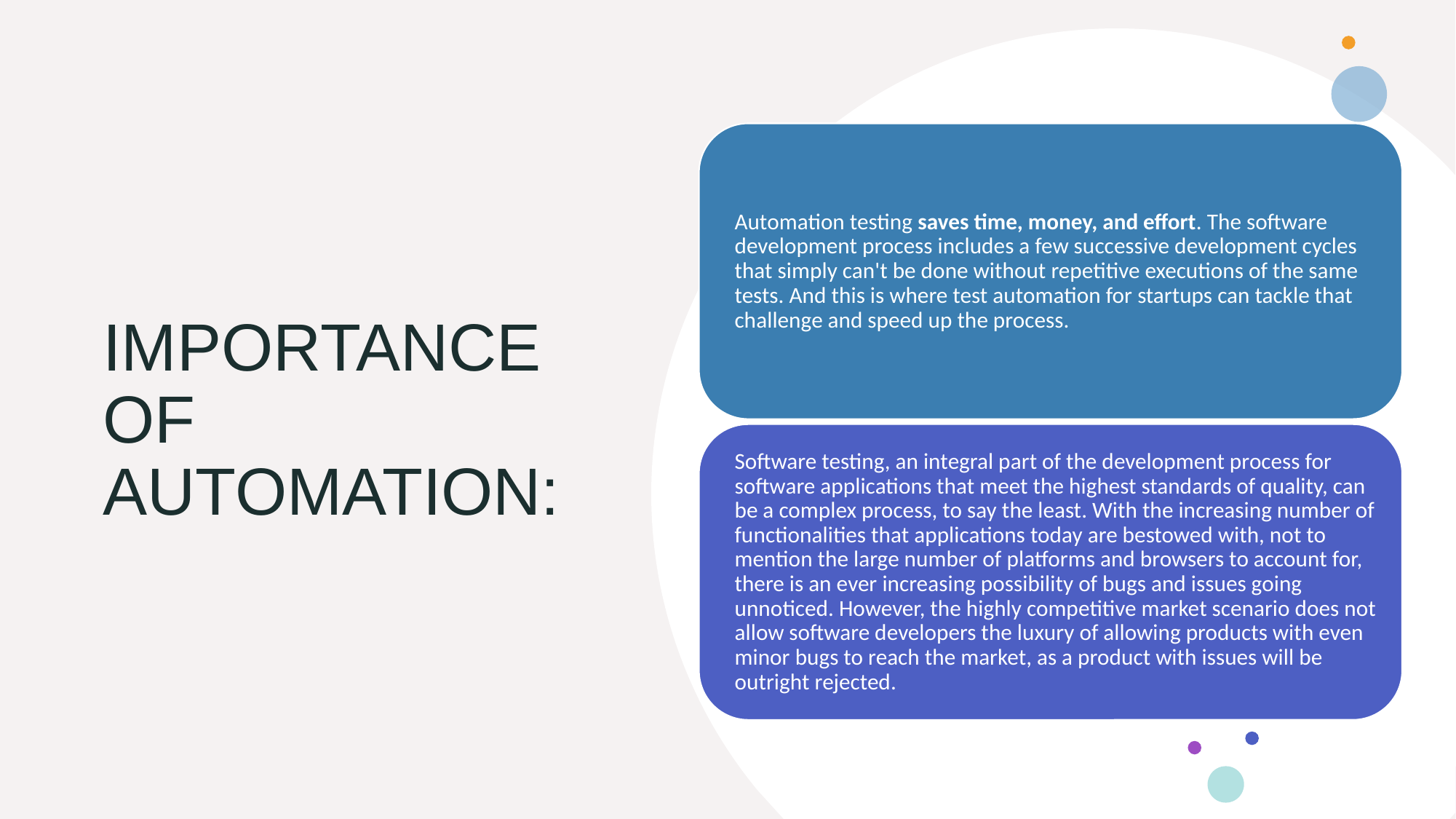

# IMPORTANCE OF AUTOMATION:
Automation testing saves time, money, and effort. The software development process includes a few successive development cycles that simply can't be done without repetitive executions of the same tests. And this is where test automation for startups can tackle that challenge and speed up the process.
Software testing, an integral part of the development process for software applications that meet the highest standards of quality, can be a complex process, to say the least. With the increasing number of functionalities that applications today are bestowed with, not to mention the large number of platforms and browsers to account for, there is an ever increasing possibility of bugs and issues going unnoticed. However, the highly competitive market scenario does not allow software developers the luxury of allowing products with even minor bugs to reach the market, as a product with issues will be outright rejected.